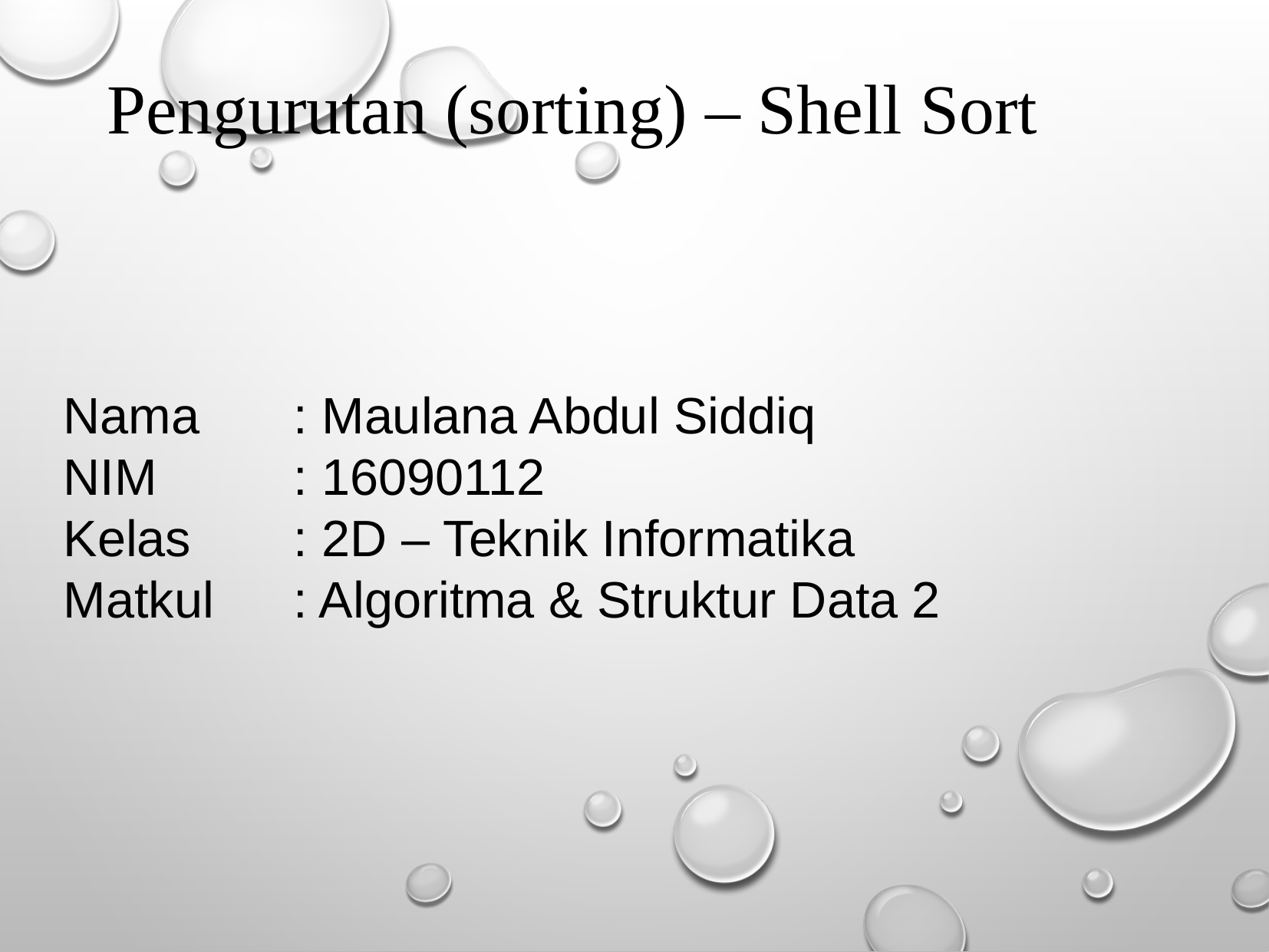

Pengurutan (sorting) – Shell Sort
Nama	: Maulana Abdul Siddiq
NIM		: 16090112
Kelas	: 2D – Teknik Informatika
Matkul	: Algoritma & Struktur Data 2